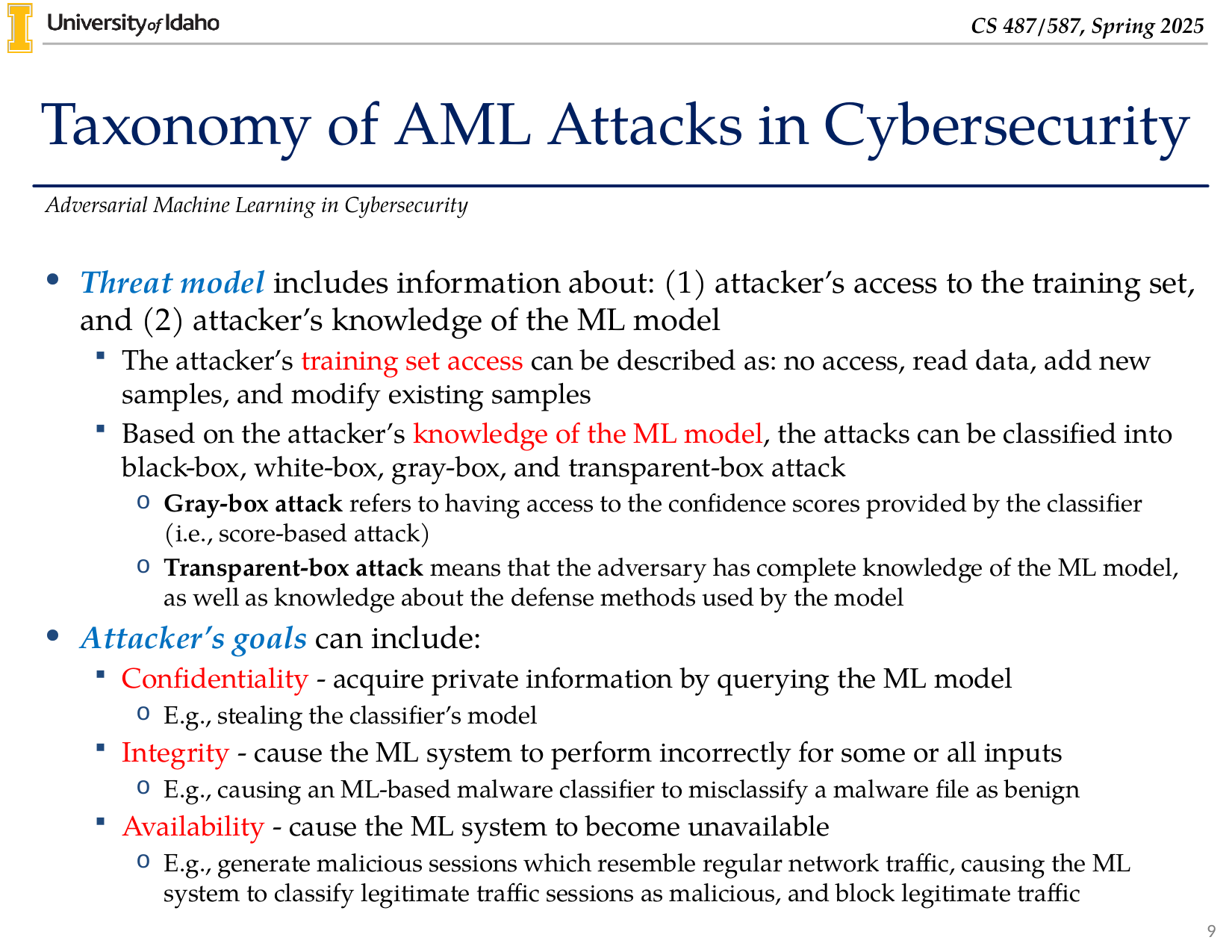

# Taxonomy of AML Attacks in Cybersecurity
Adversarial Machine Learning in Cybersecurity

Threat model includes information about: (1) attacker’s access to the training set, and (2) attacker’s knowledge of the ML model
The attacker’s training set access can be described as: no access, read data, add new samples, and modify existing samples
Based on the attacker’s knowledge of the ML model, the attacks can be classified into black-box, white-box, gray-box, and transparent-box attack
Gray-box attack refers to having access to the confidence scores provided by the classifier (i.e., score-based attack)
Transparent-box attack means that the adversary has complete knowledge of the ML model, as well as knowledge about the defense methods used by the model
Attacker’s goals can include:
Confidentiality - acquire private information by querying the ML model
E.g., stealing the classifier’s model
Integrity - cause the ML system to perform incorrectly for some or all inputs
E.g., causing an ML-based malware classifier to misclassify a malware file as benign
Availability - cause the ML system to become unavailable
E.g., generate malicious sessions which resemble regular network traffic, causing the ML system to classify legitimate traffic sessions as malicious, and block legitimate traffic